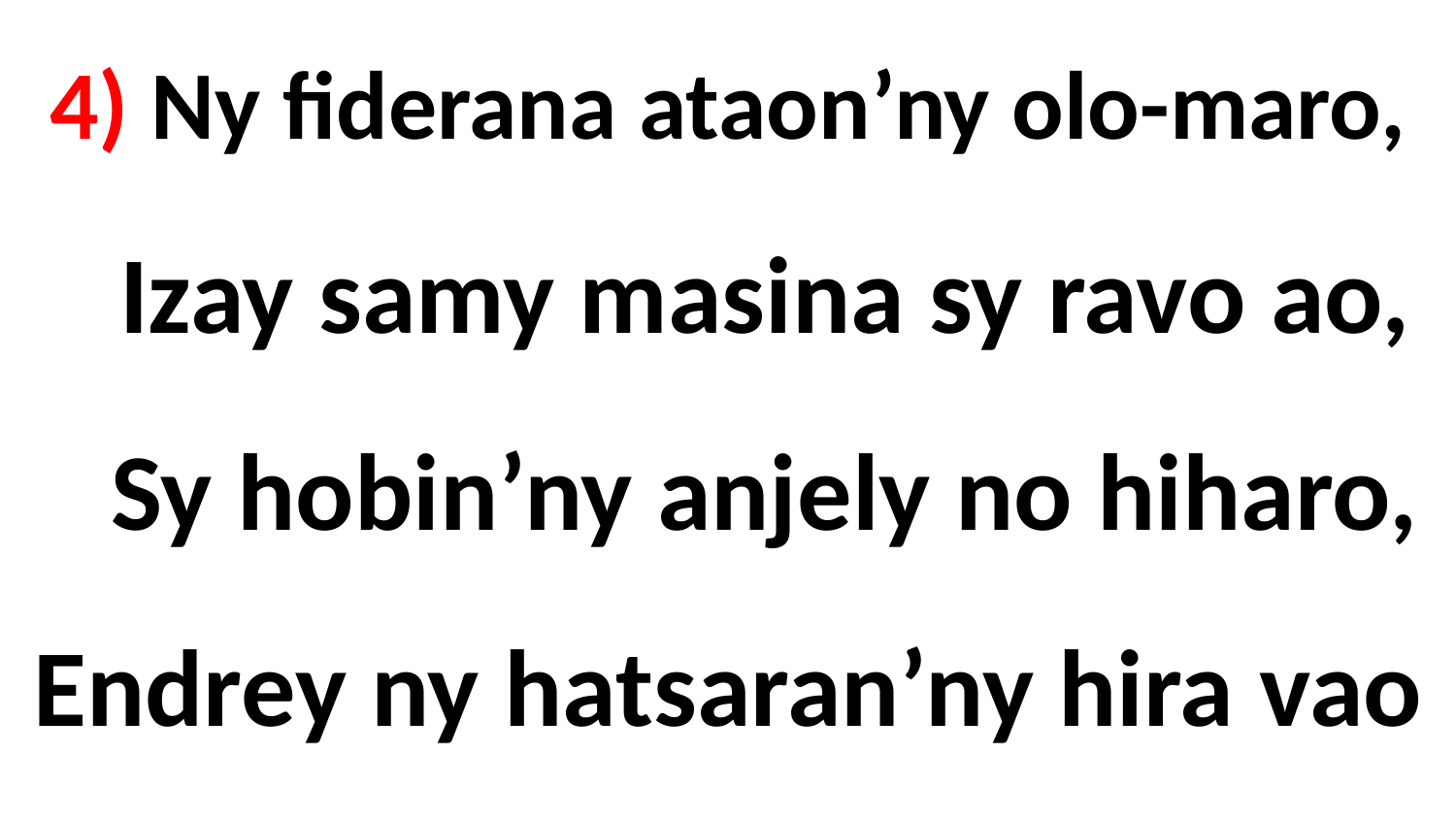

# 4) Ny fiderana ataon’ny olo-maro, Izay samy masina sy ravo ao, Sy hobin’ny anjely no hiharo, Endrey ny hatsaran’ny hira vao